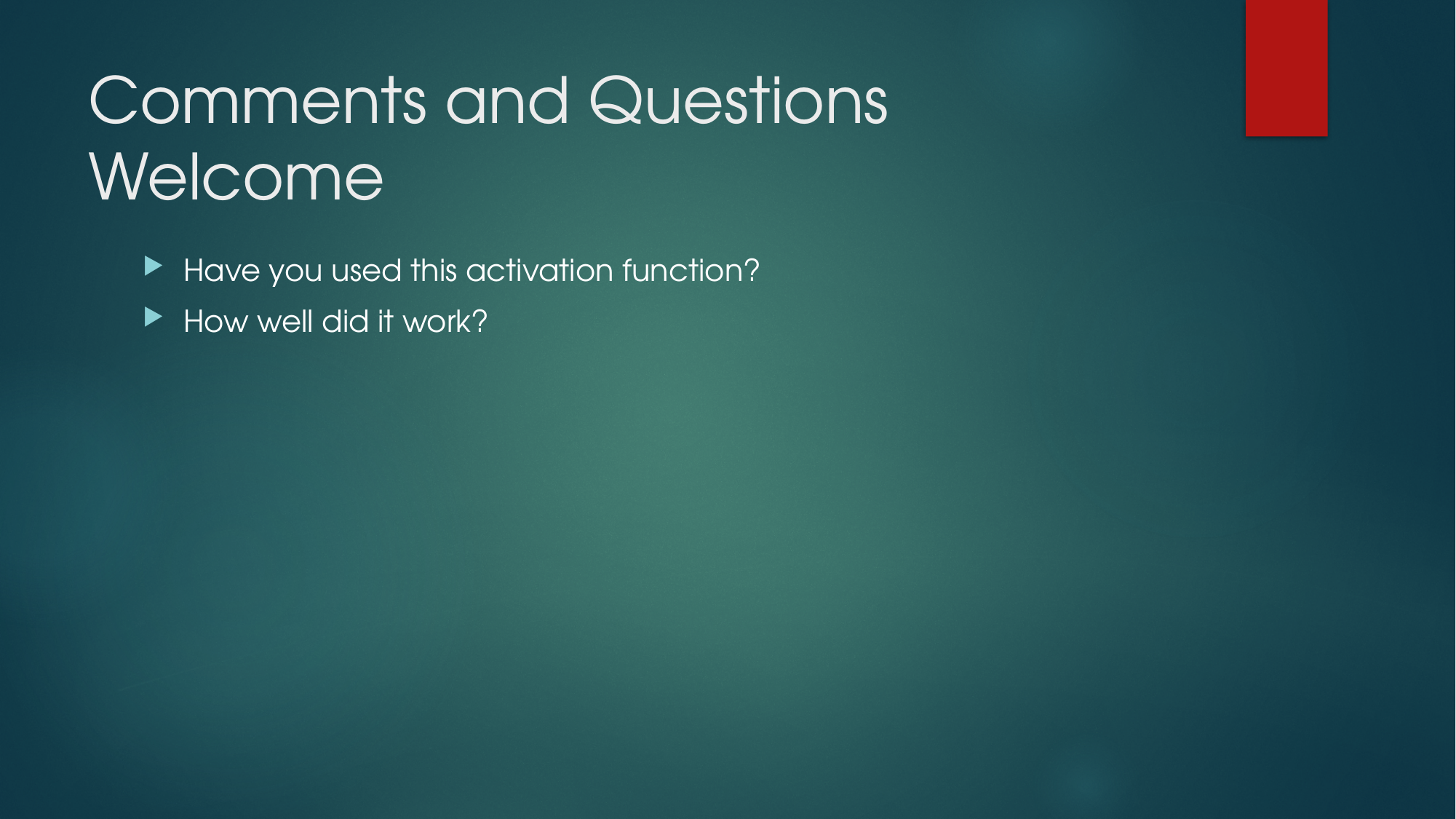

# Comments and Questions Welcome
Have you used this activation function?
How well did it work?